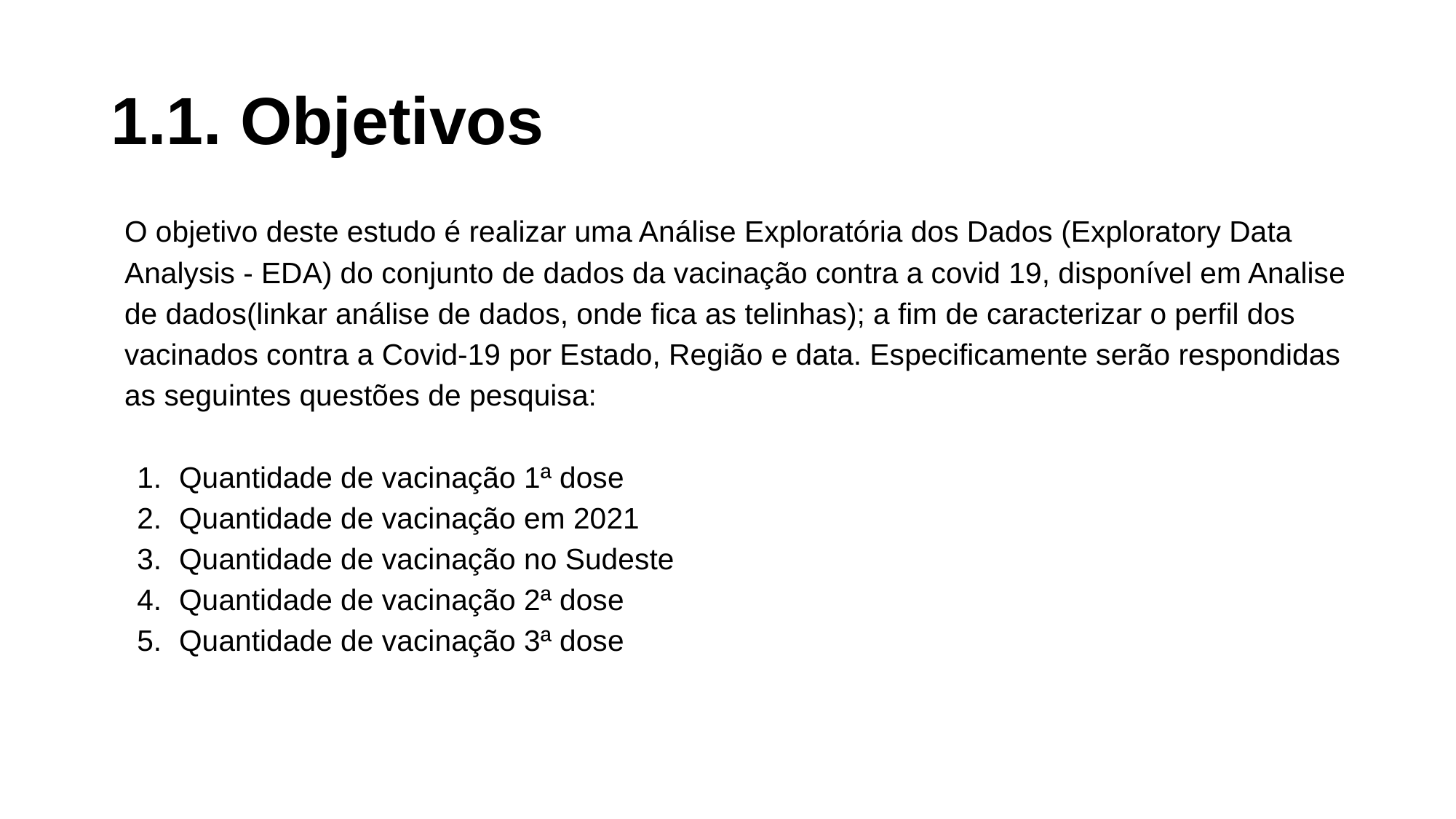

# 1.1. Objetivos
O objetivo deste estudo é realizar uma Análise Exploratória dos Dados (Exploratory Data Analysis - EDA) do conjunto de dados da vacinação contra a covid 19, disponível em Analise de dados(linkar análise de dados, onde fica as telinhas); a fim de caracterizar o perfil dos vacinados contra a Covid-19 por Estado, Região e data. Especificamente serão respondidas as seguintes questões de pesquisa:

Quantidade de vacinação 1ª dose
Quantidade de vacinação em 2021
Quantidade de vacinação no Sudeste
Quantidade de vacinação 2ª dose
Quantidade de vacinação 3ª dose